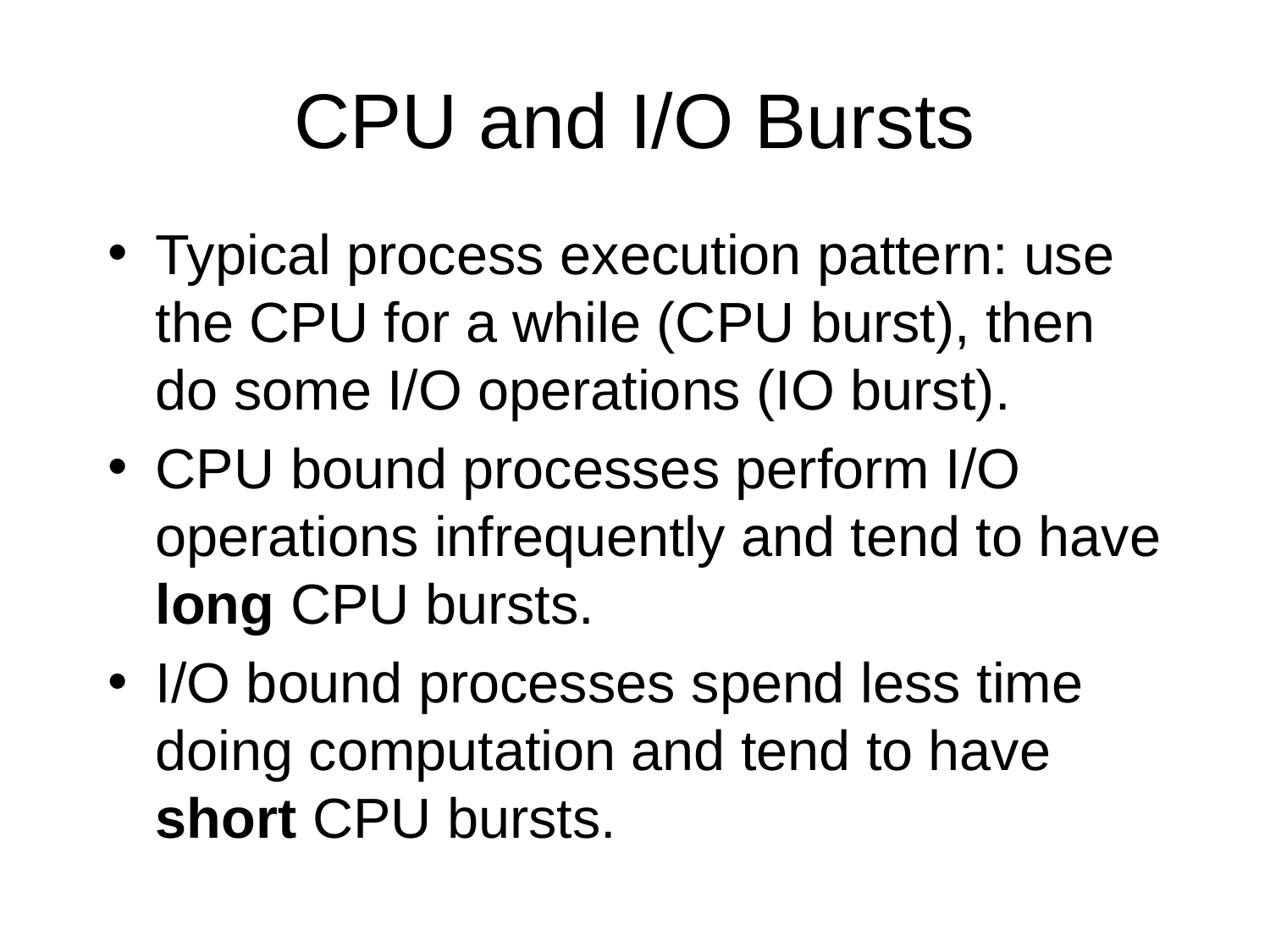

# CPU and I/O Bursts
Typical process execution pattern: use the CPU for a while (CPU burst), then do some I/O operations (IO burst).
CPU bound processes perform I/O operations infrequently and tend to have long CPU bursts.
I/O bound processes spend less time doing computation and tend to have short CPU bursts.